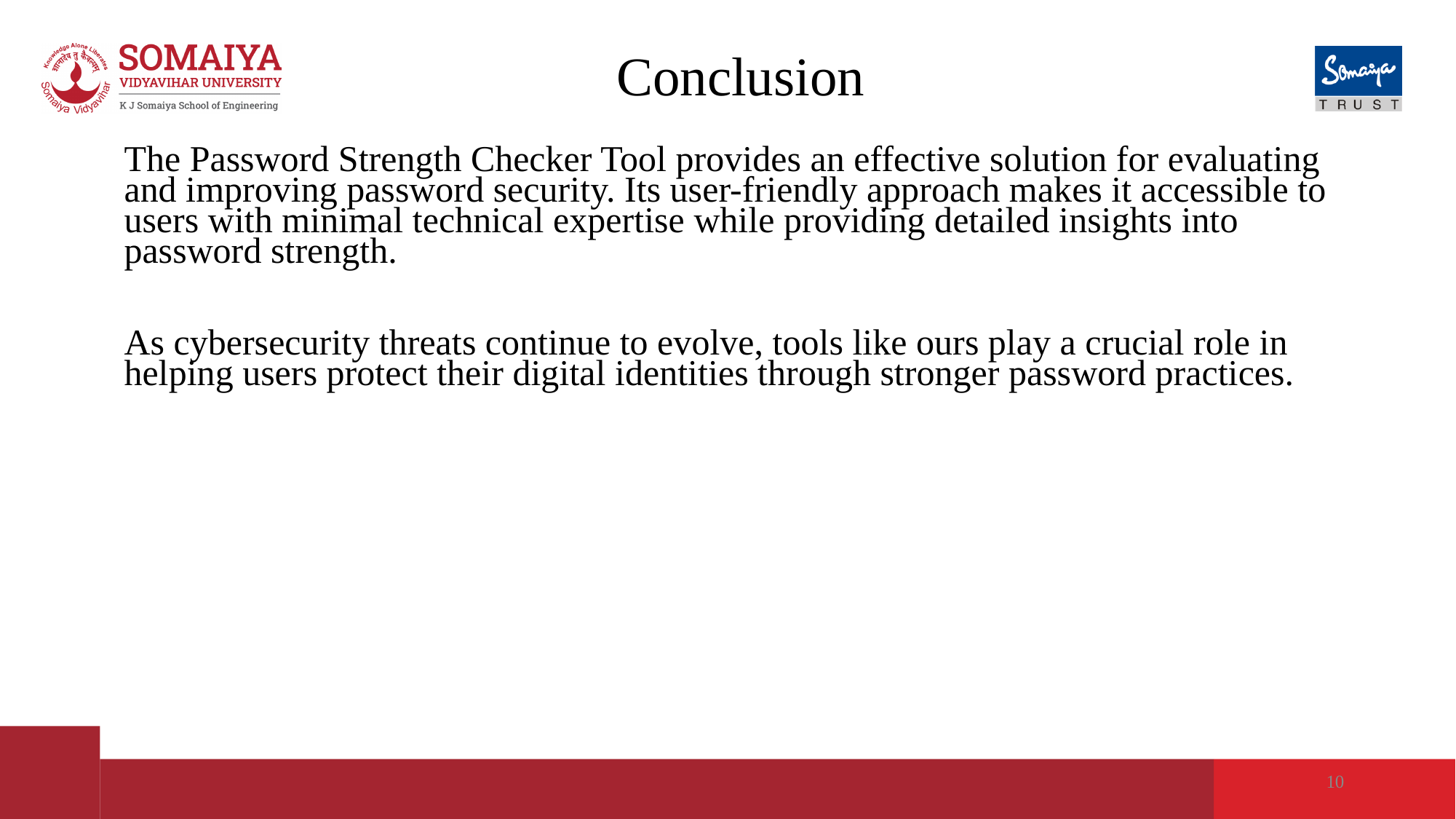

# Conclusion
The Password Strength Checker Tool provides an effective solution for evaluating and improving password security. Its user-friendly approach makes it accessible to users with minimal technical expertise while providing detailed insights into password strength.

As cybersecurity threats continue to evolve, tools like ours play a crucial role in helping users protect their digital identities through stronger password practices.
10